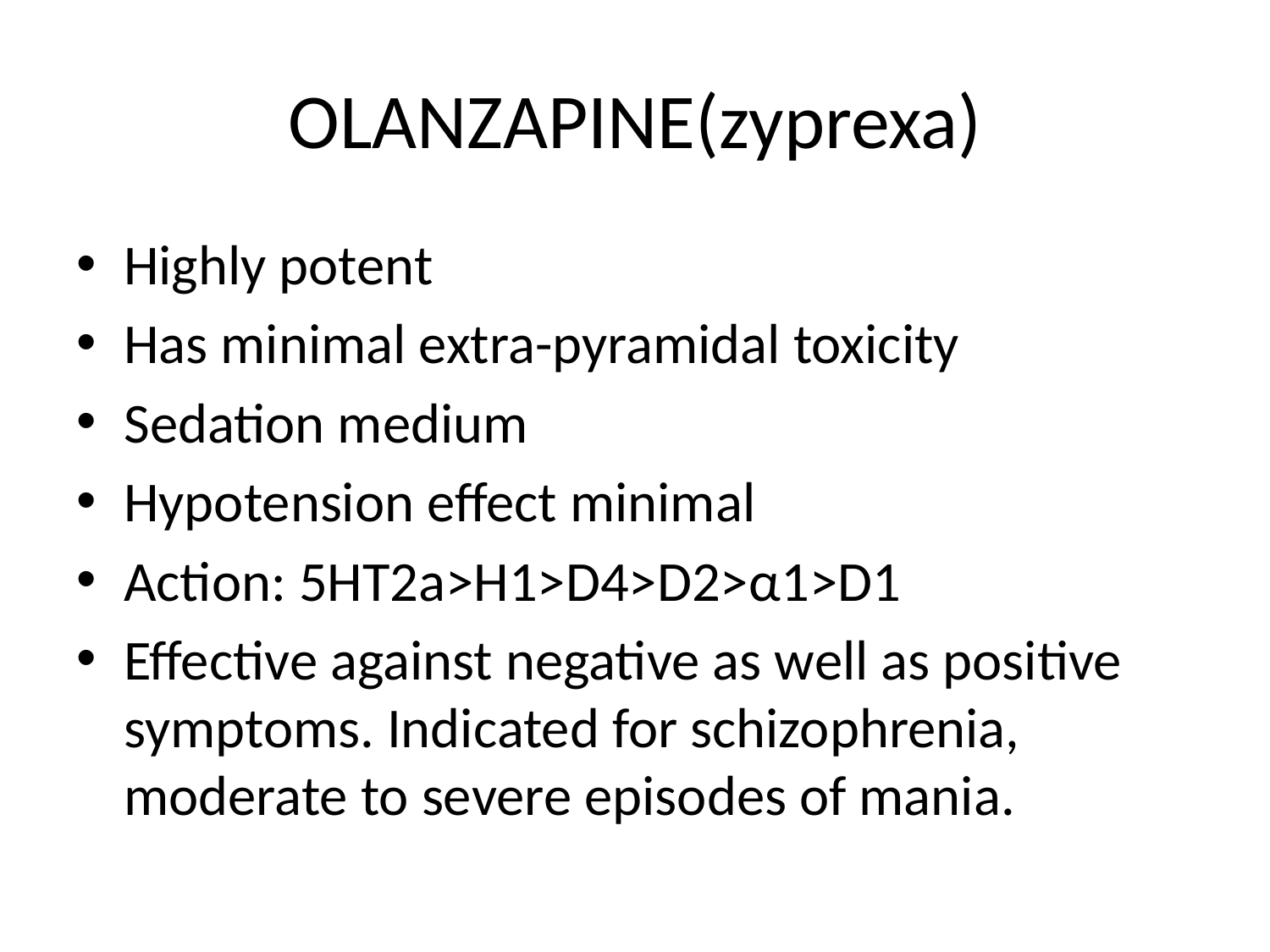

# OLANZAPINE(zyprexa)
Highly potent
Has minimal extra-pyramidal toxicity
Sedation medium
Hypotension effect minimal
Action: 5HT2a>H1>D4>D2>α1>D1
Effective against negative as well as positive symptoms. Indicated for schizophrenia, moderate to severe episodes of mania.